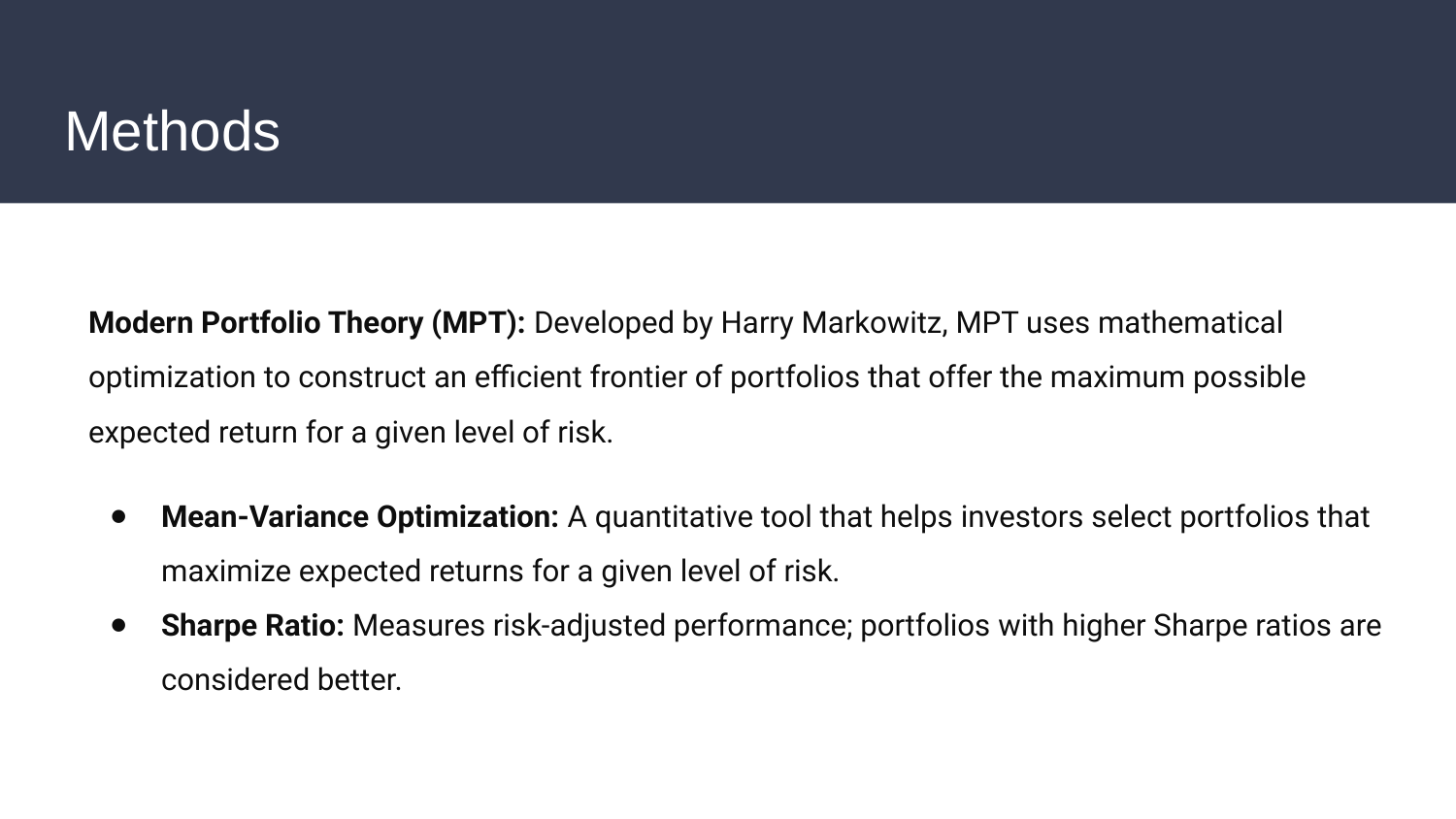

# Methods
Modern Portfolio Theory (MPT): Developed by Harry Markowitz, MPT uses mathematical optimization to construct an efficient frontier of portfolios that offer the maximum possible expected return for a given level of risk.
Mean-Variance Optimization: A quantitative tool that helps investors select portfolios that maximize expected returns for a given level of risk.
Sharpe Ratio: Measures risk-adjusted performance; portfolios with higher Sharpe ratios are considered better.